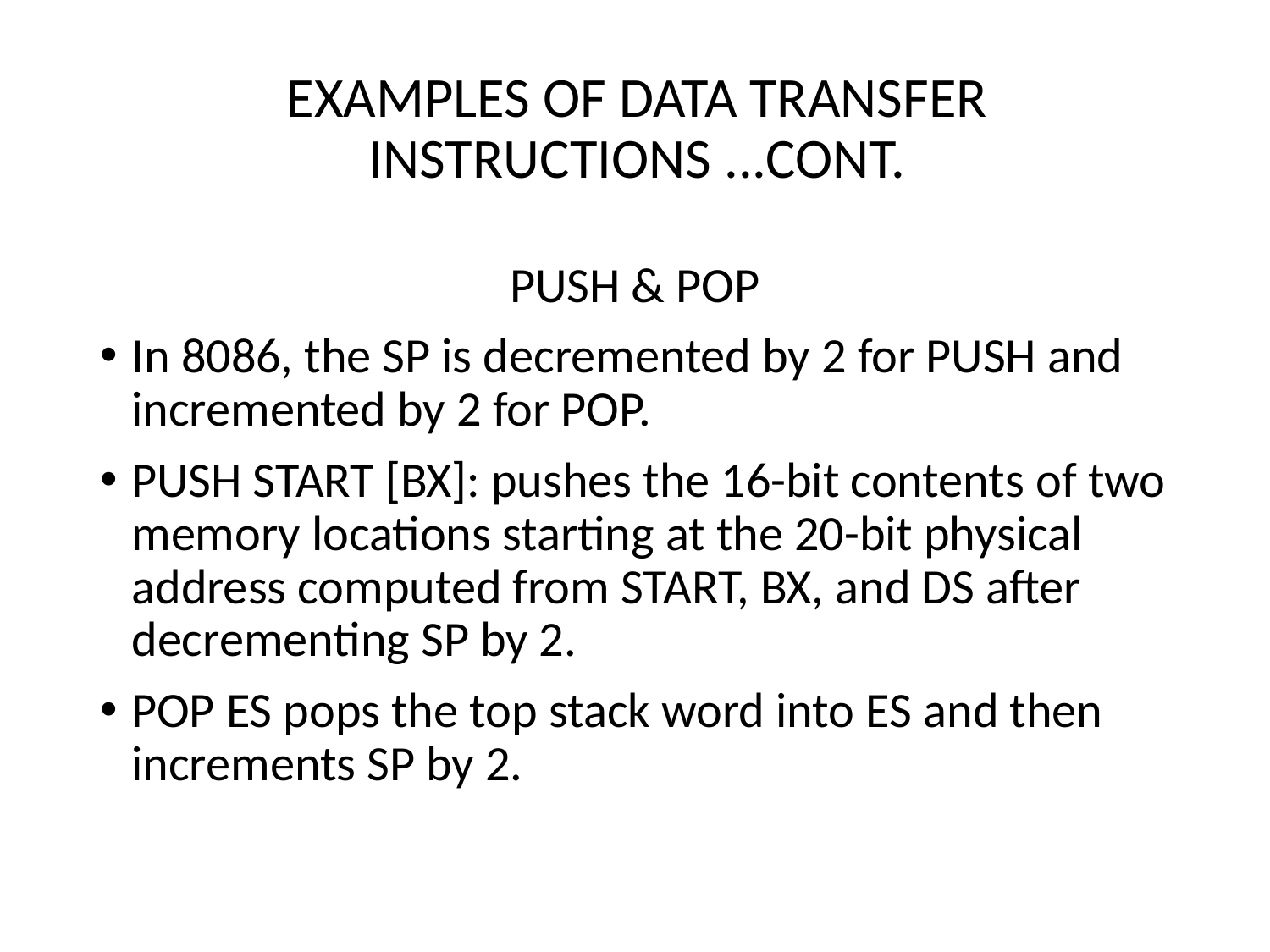

# Examples of Data Transfer Instructions ...Cont.
PUSH & POP
In 8086, the SP is decremented by 2 for PUSH and incremented by 2 for POP.
PUSH START [BX]: pushes the 16-bit contents of two memory locations starting at the 20-bit physical address computed from START, BX, and DS after decrementing SP by 2.
POP ES pops the top stack word into ES and then increments SP by 2.